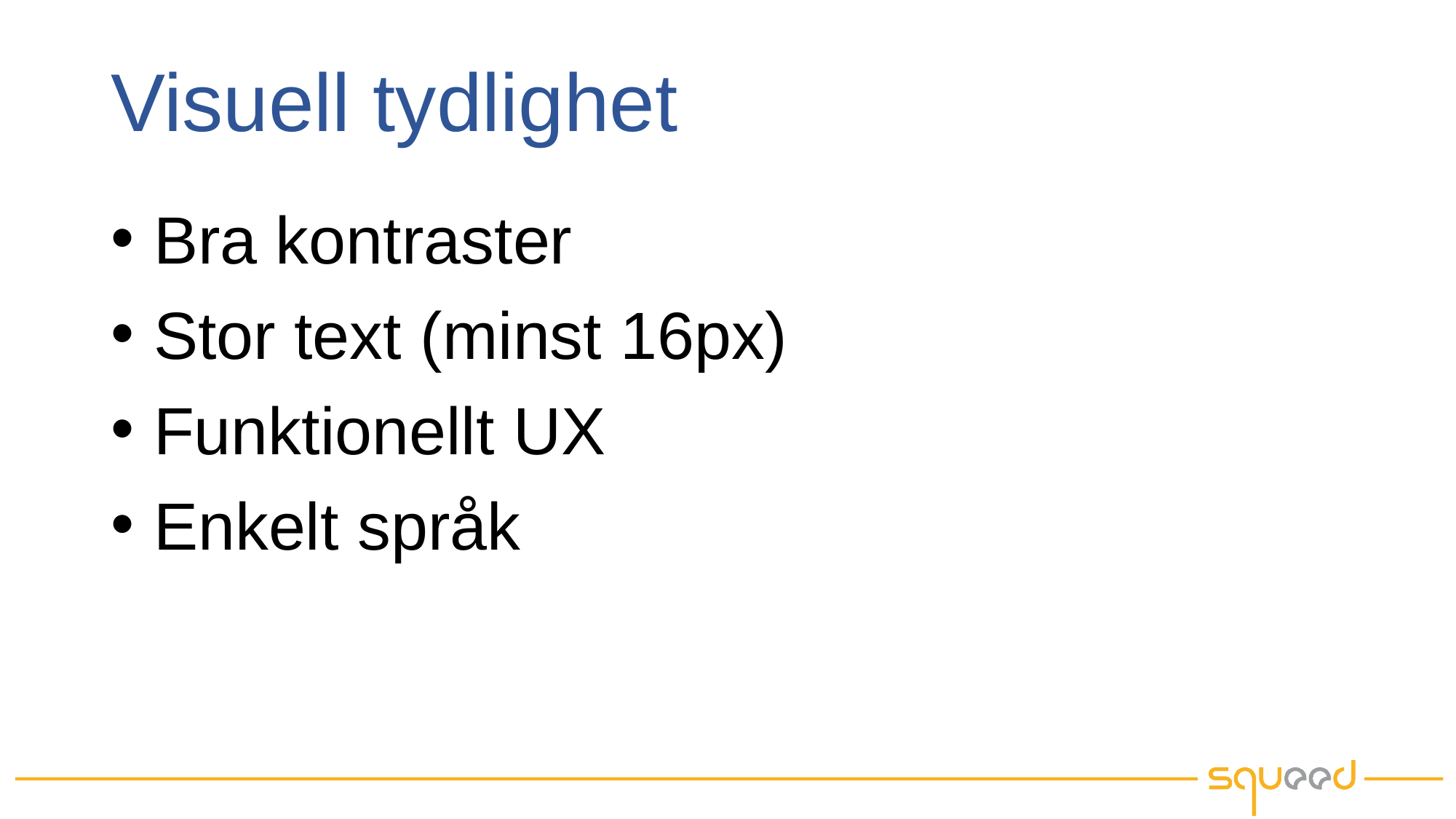

# Visuell tydlighet
Bra kontraster
Stor text (minst 16px)
Funktionellt UX
Enkelt språk